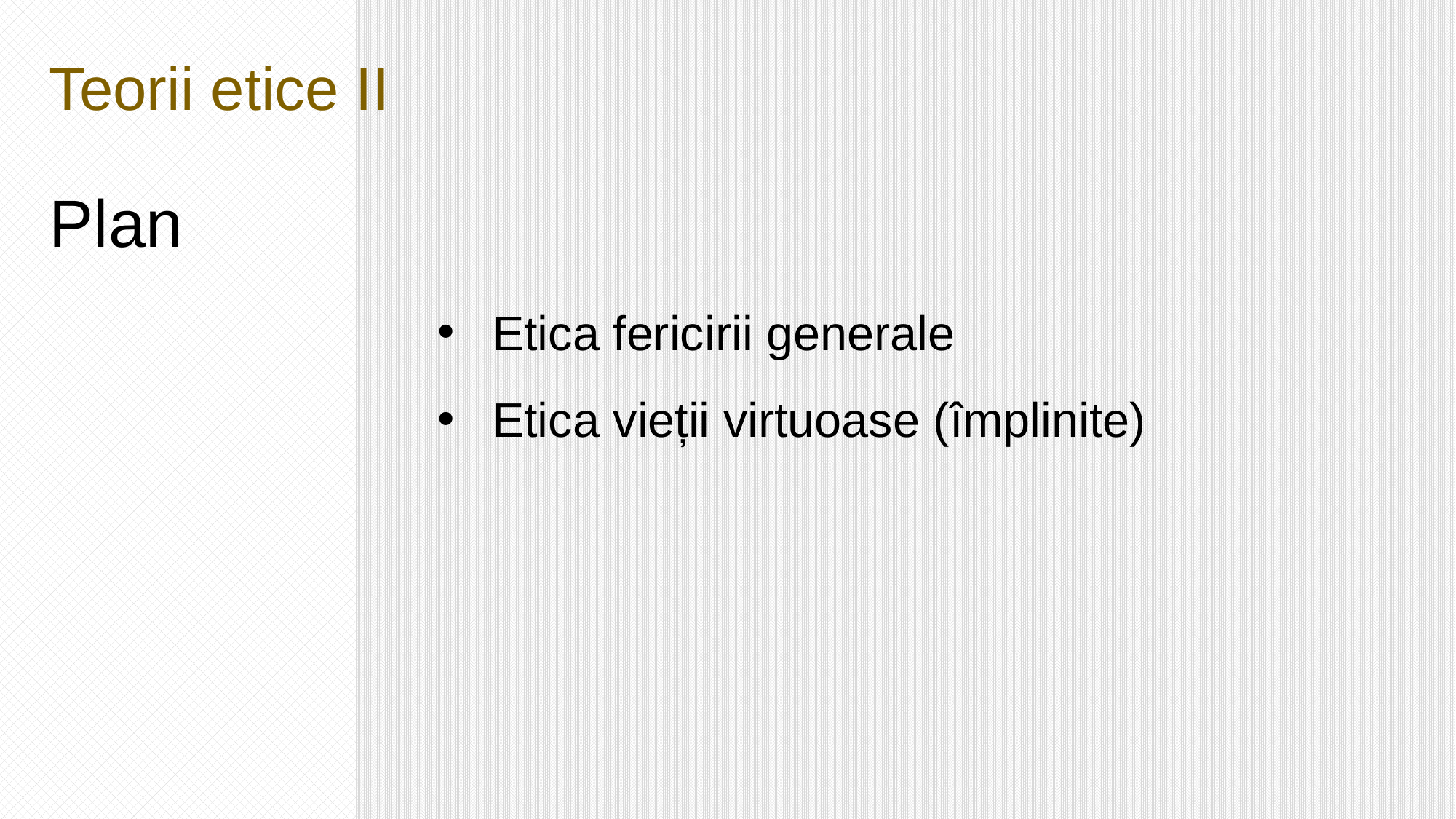

Teorii etice II
Plan
Etica fericirii generale
Etica vieții virtuoase (împlinite)